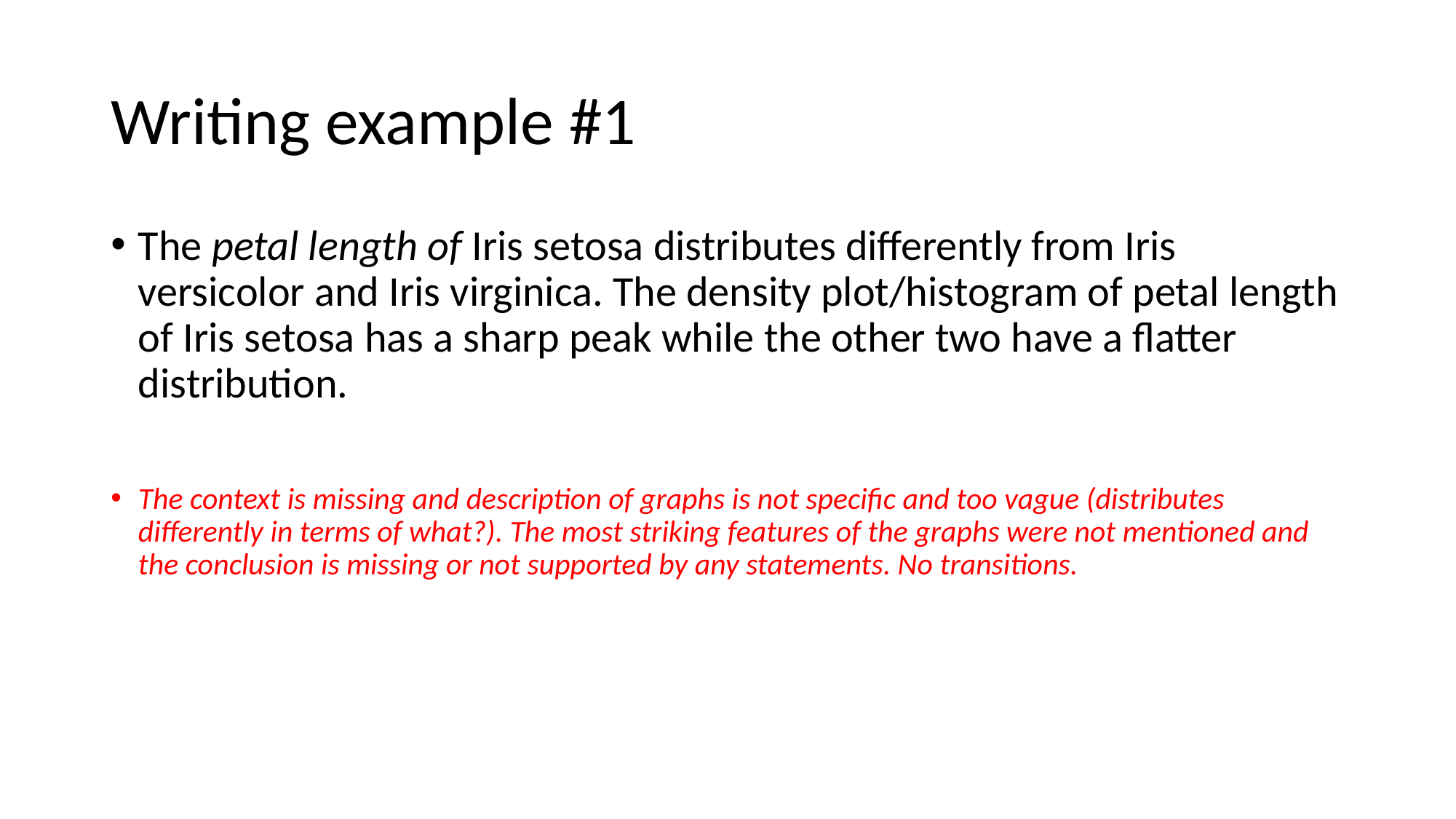

# Writing example #1
The petal length of Iris setosa distributes differently from Iris versicolor and Iris virginica. The density plot/histogram of petal length of Iris setosa has a sharp peak while the other two have a flatter distribution.

The context is missing and description of graphs is not specific and too vague (distributes differently in terms of what?). The most striking features of the graphs were not mentioned and the conclusion is missing or not supported by any statements. No transitions.